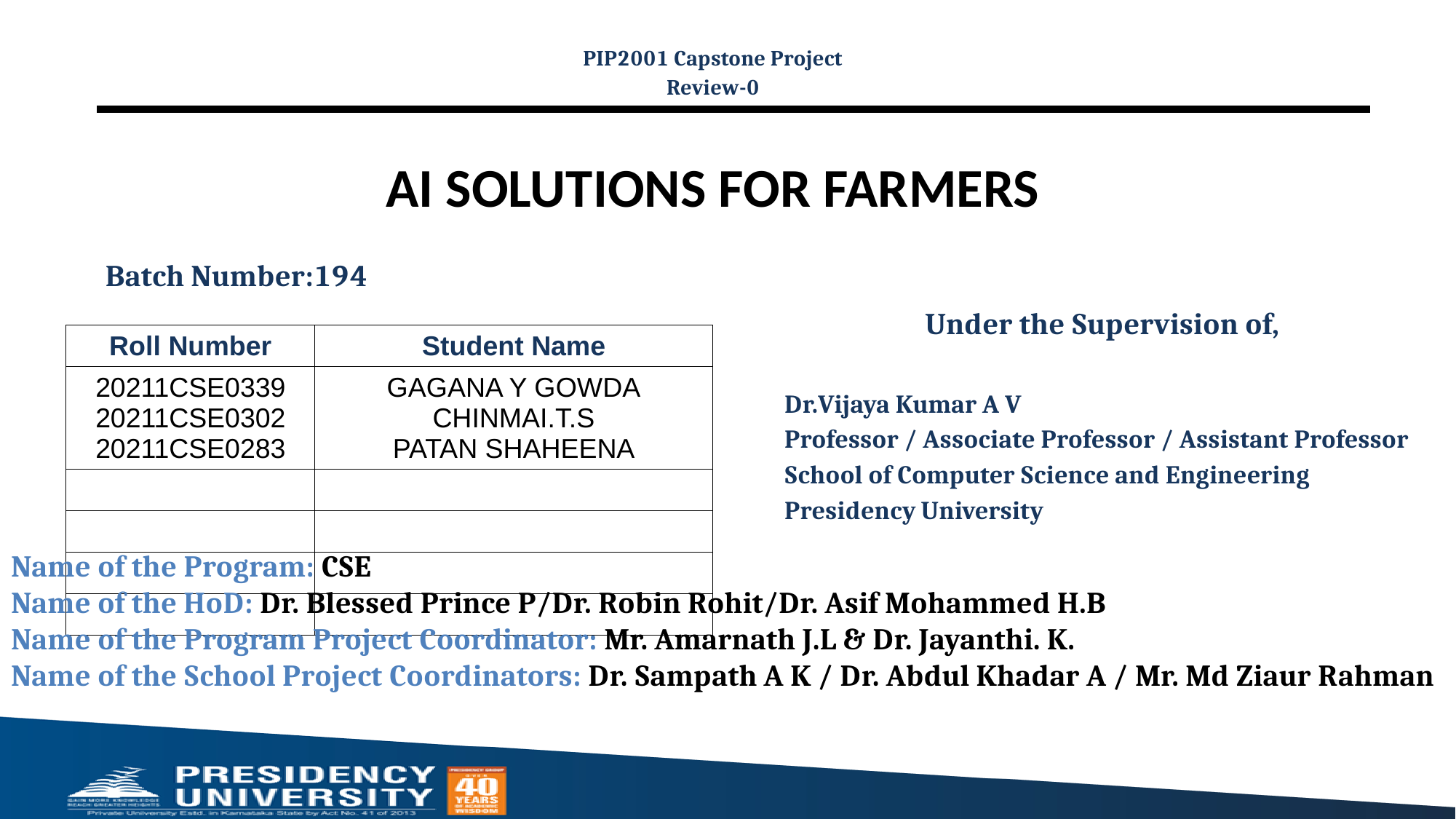

PIP2001 Capstone Project
Review-0
# AI SOLUTIONS FOR FARMERS
Batch Number:194

Under the Supervision of,

Dr.Vijaya Kumar A V
Professor / Associate Professor / Assistant Professor
School of Computer Science and Engineering
Presidency University

| Roll Number | Student Name |
| --- | --- |
| 20211CSE0339 20211CSE0302 20211CSE0283 | GAGANA Y GOWDA CHINMAI.T.S PATAN SHAHEENA |
|  |  |
|  |  |
|  |  |
|  |  |
Name of the Program: CSE
Name of the HoD: Dr. Blessed Prince P/Dr. Robin Rohit/Dr. Asif Mohammed H.B
Name of the Program Project Coordinator: Mr. Amarnath J.L & Dr. Jayanthi. K.
Name of the School Project Coordinators: Dr. Sampath A K / Dr. Abdul Khadar A / Mr. Md Ziaur Rahman